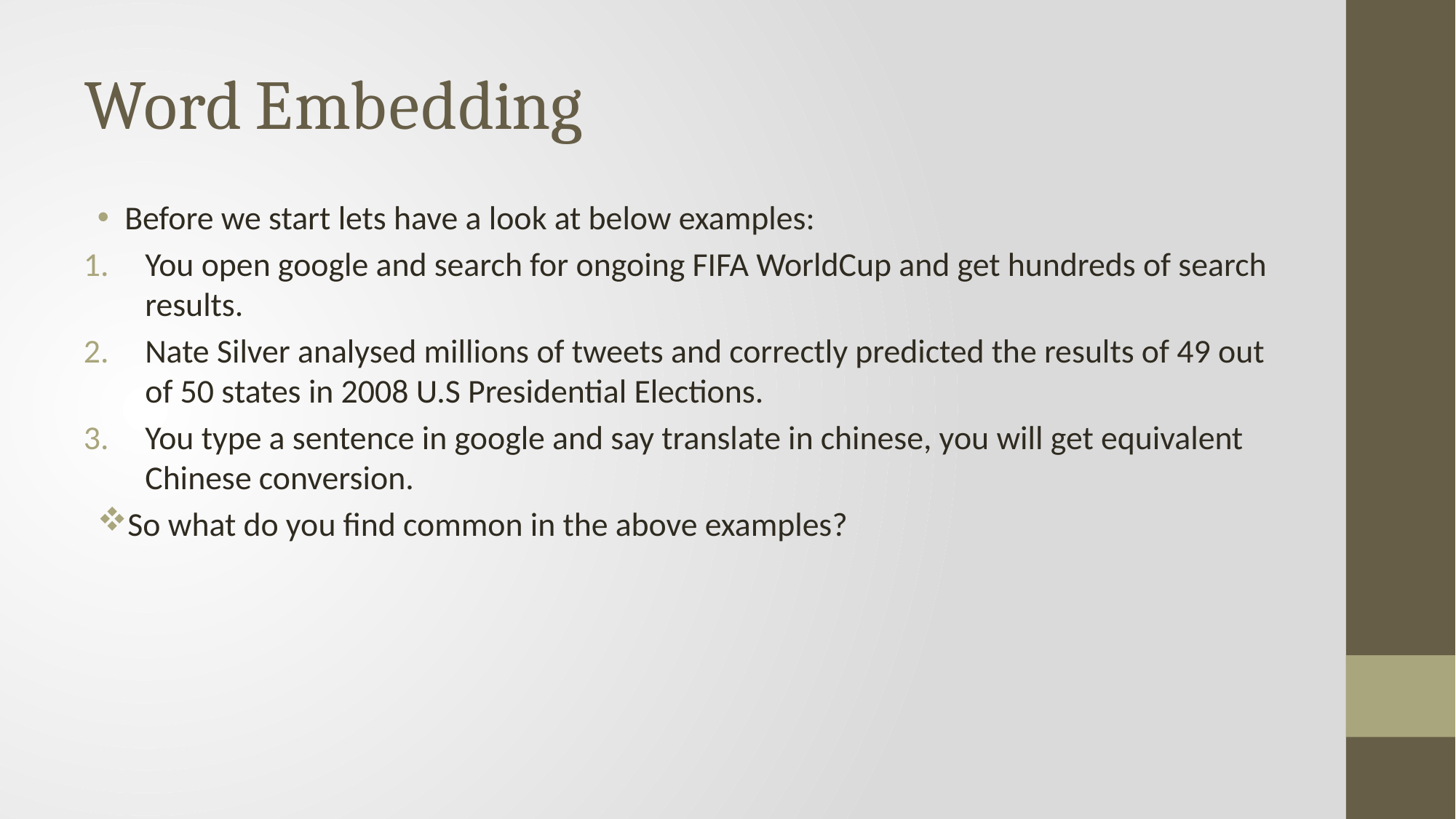

# Word Embedding
Before we start lets have a look at below examples:
You open google and search for ongoing FIFA WorldCup and get hundreds of search results.
Nate Silver analysed millions of tweets and correctly predicted the results of 49 out of 50 states in 2008 U.S Presidential Elections.
You type a sentence in google and say translate in chinese, you will get equivalent Chinese conversion.
So what do you find common in the above examples?